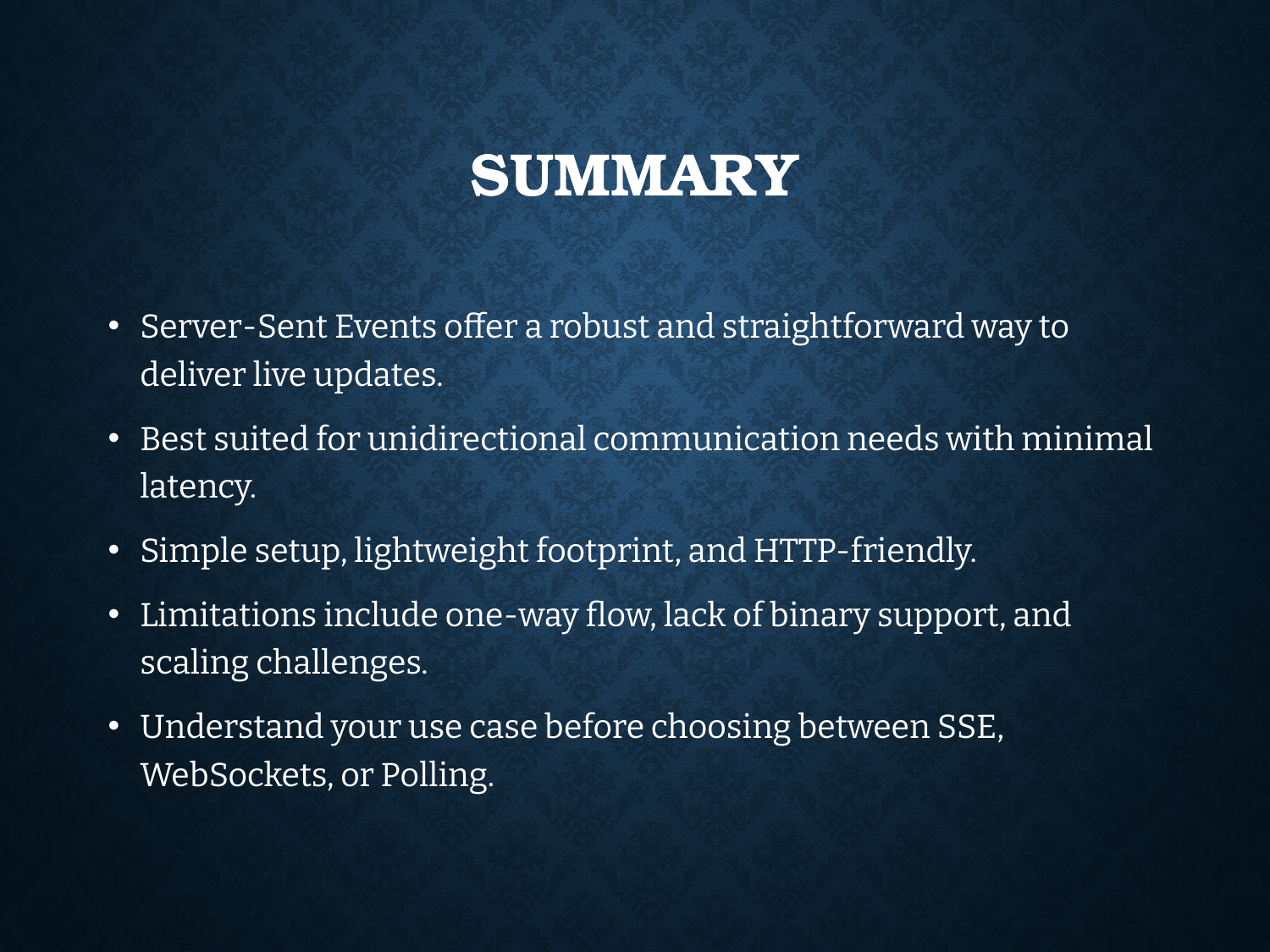

# Summary
Server-Sent Events offer a robust and straightforward way to deliver live updates.
Best suited for unidirectional communication needs with minimal latency.
Simple setup, lightweight footprint, and HTTP-friendly.
Limitations include one-way flow, lack of binary support, and scaling challenges.
Understand your use case before choosing between SSE, WebSockets, or Polling.